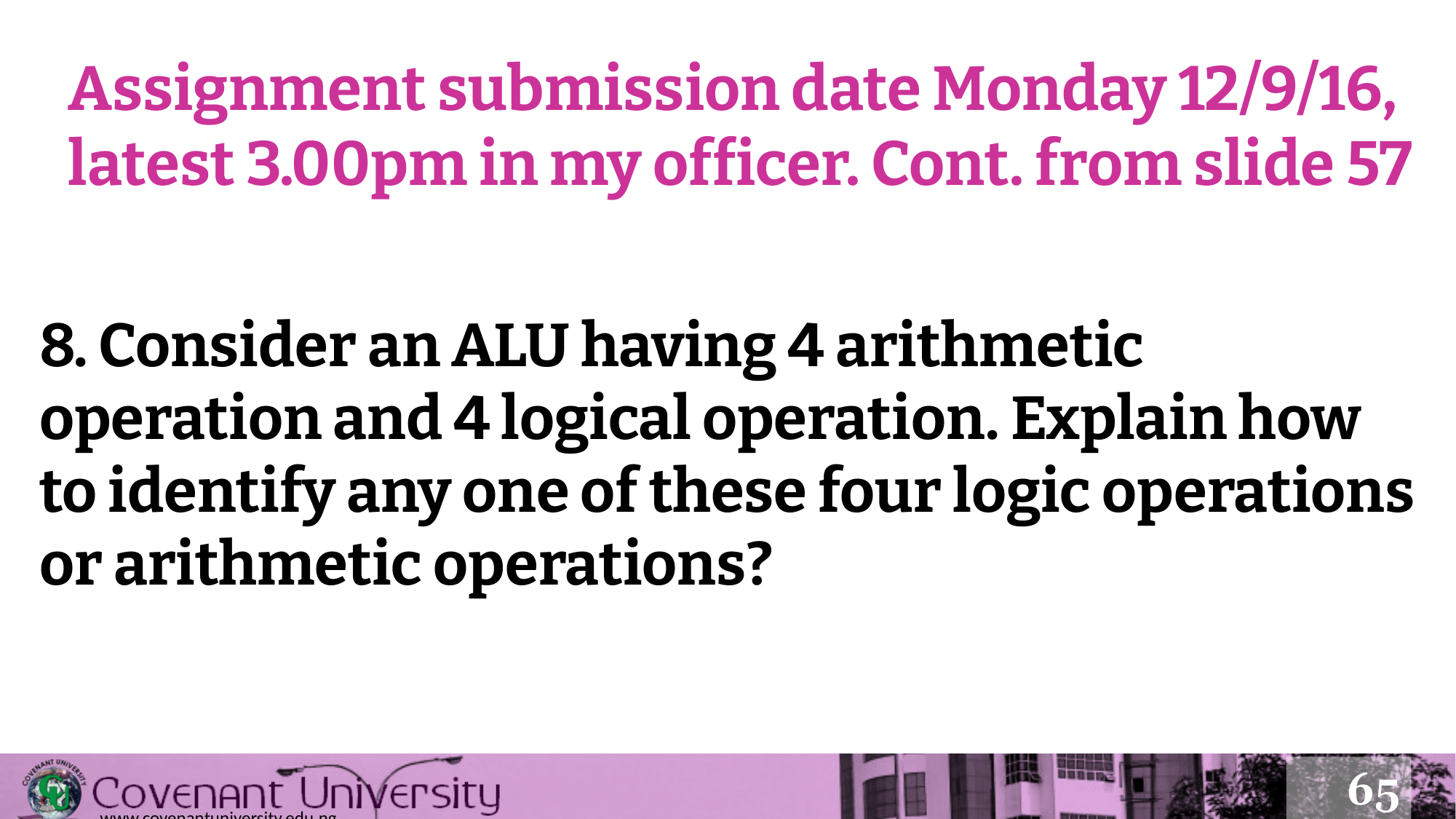

# Assignment submission date Monday 12/9/16, latest 3.00pm in my officer. Cont. from slide 57
8. Consider an ALU having 4 arithmetic operation and 4 logical operation. Explain how to identify any one of these four logic operations or arithmetic operations?